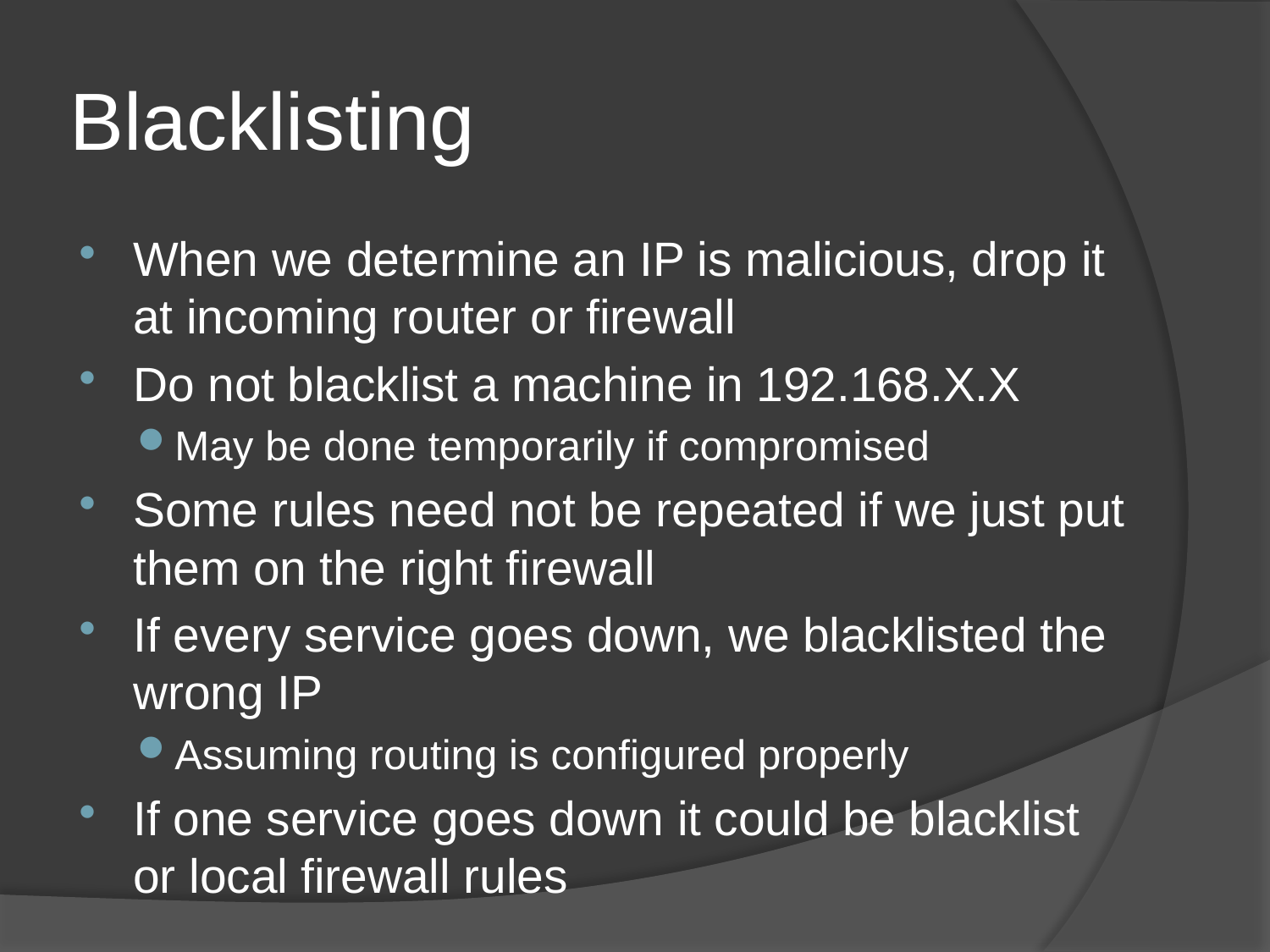

# Blacklisting
When we determine an IP is malicious, drop it at incoming router or firewall
Do not blacklist a machine in 192.168.X.X
May be done temporarily if compromised
Some rules need not be repeated if we just put them on the right firewall
If every service goes down, we blacklisted the wrong IP
Assuming routing is configured properly
If one service goes down it could be blacklist or local firewall rules